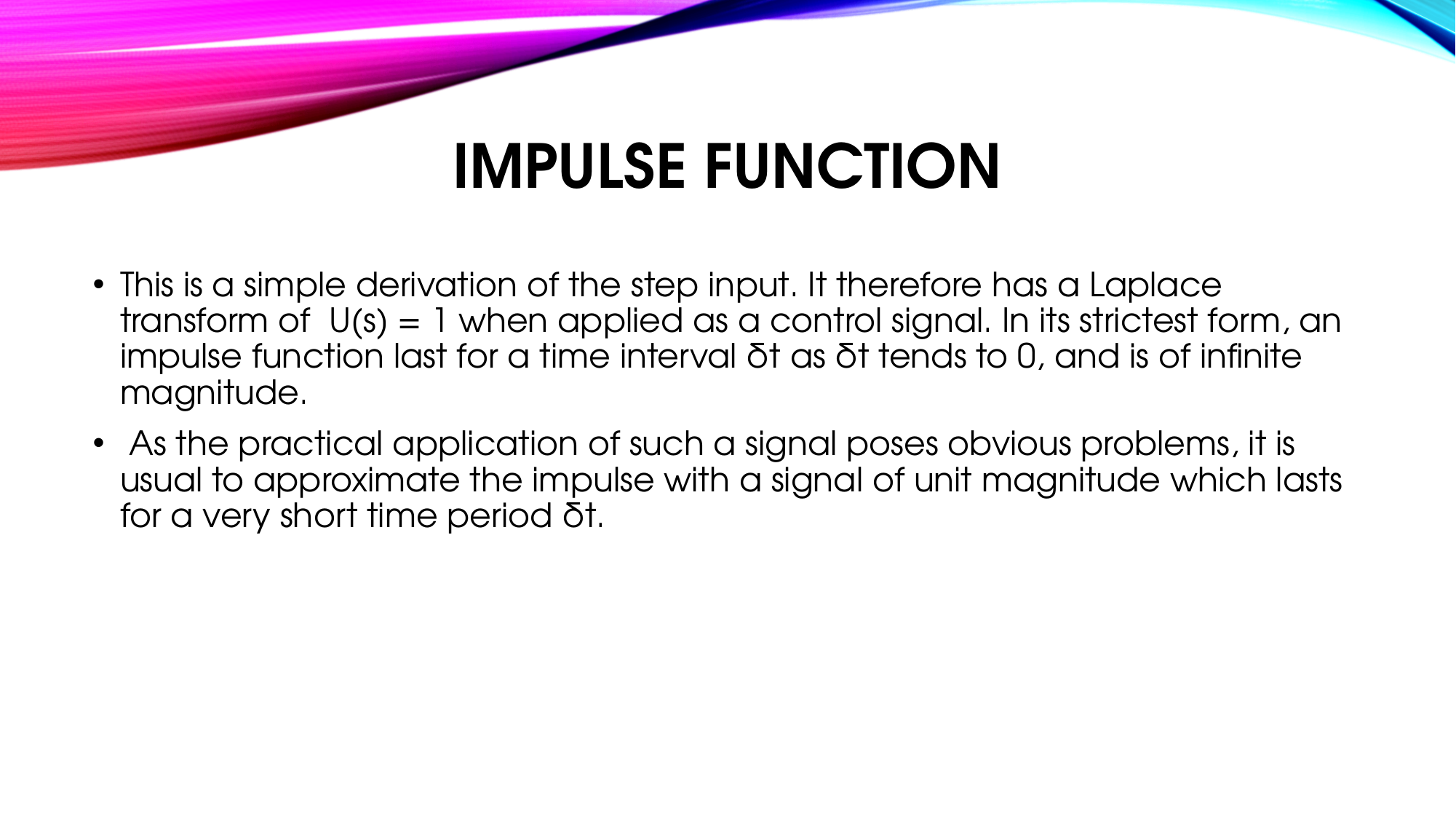

# Impulse function
This is a simple derivation of the step input. It therefore has a Laplace transform of  U(s) = 1 when applied as a control signal. In its strictest form, an impulse function last for a time interval δt as δt tends to 0, and is of infinite magnitude.
 As the practical application of such a signal poses obvious problems, it is usual to approximate the impulse with a signal of unit magnitude which lasts for a very short time period δt.